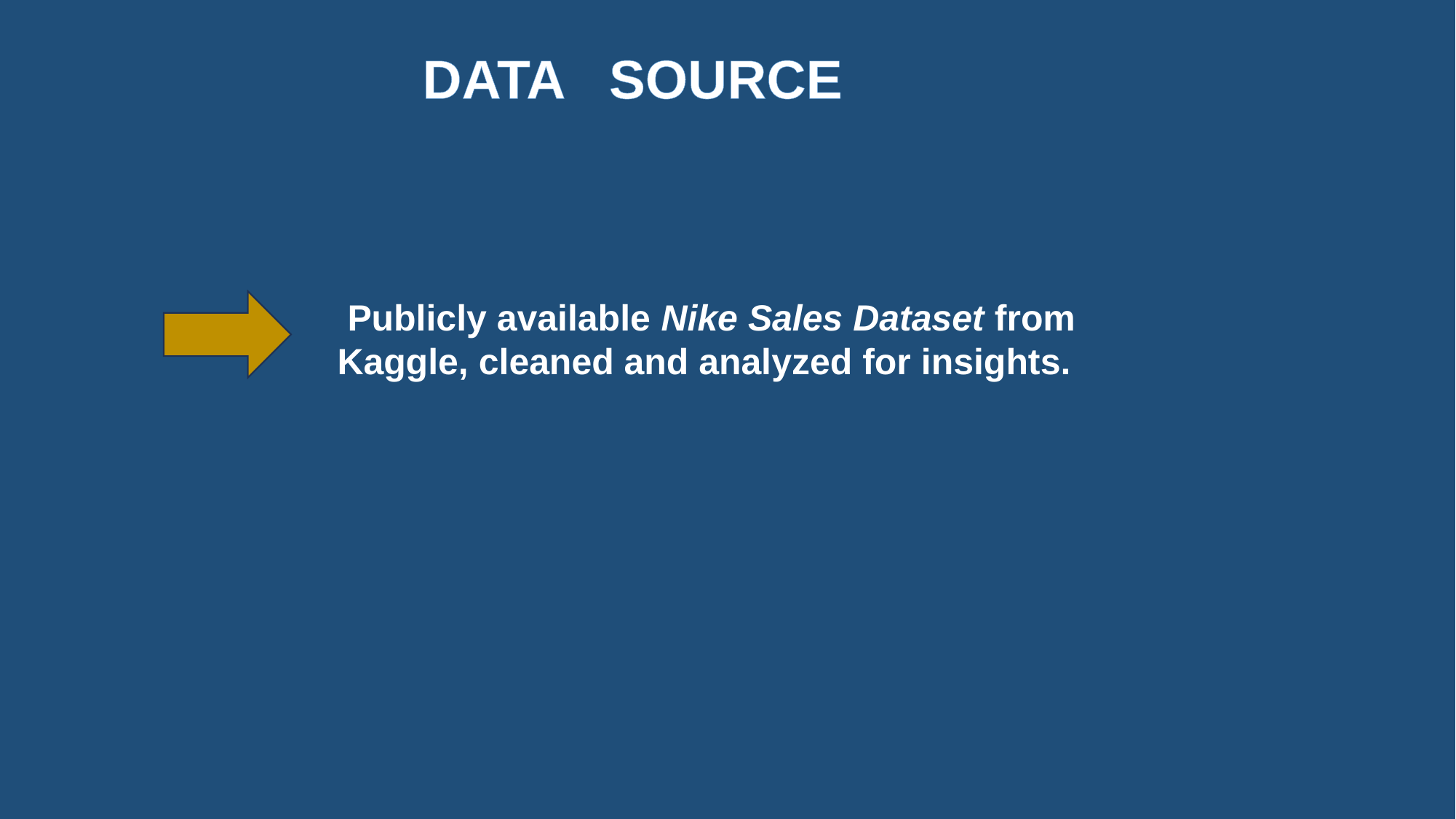

DATA   SOURCE

 Publicly available Nike Sales Dataset from Kaggle, cleaned and analyzed for insights.